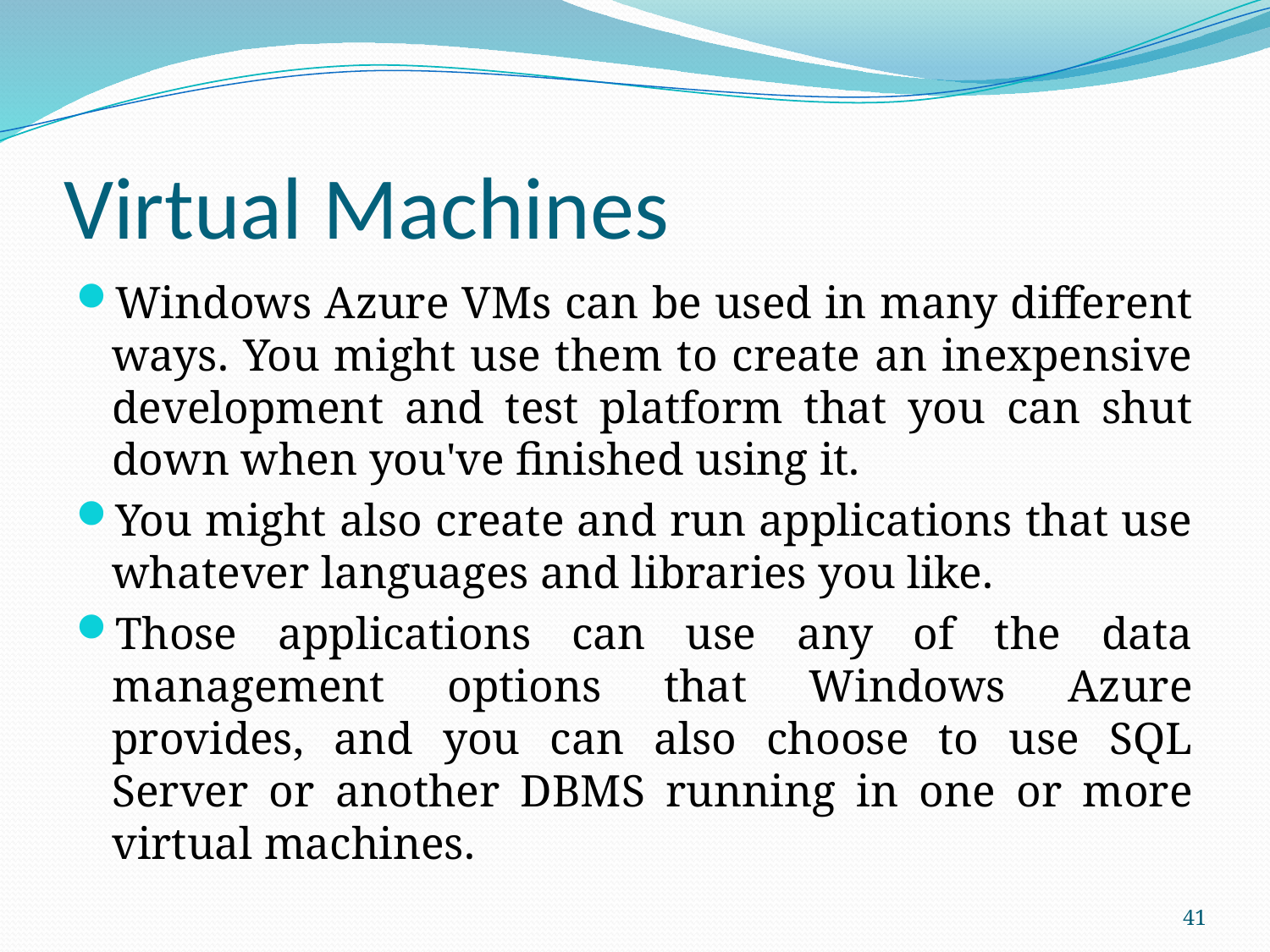

# Virtual Machines
Windows Azure VMs can be used in many different ways. You might use them to create an inexpensive development and test platform that you can shut down when you've finished using it.
You might also create and run applications that use whatever languages and libraries you like.
Those applications can use any of the data management options that Windows Azure provides, and you can also choose to use SQL Server or another DBMS running in one or more virtual machines.
41